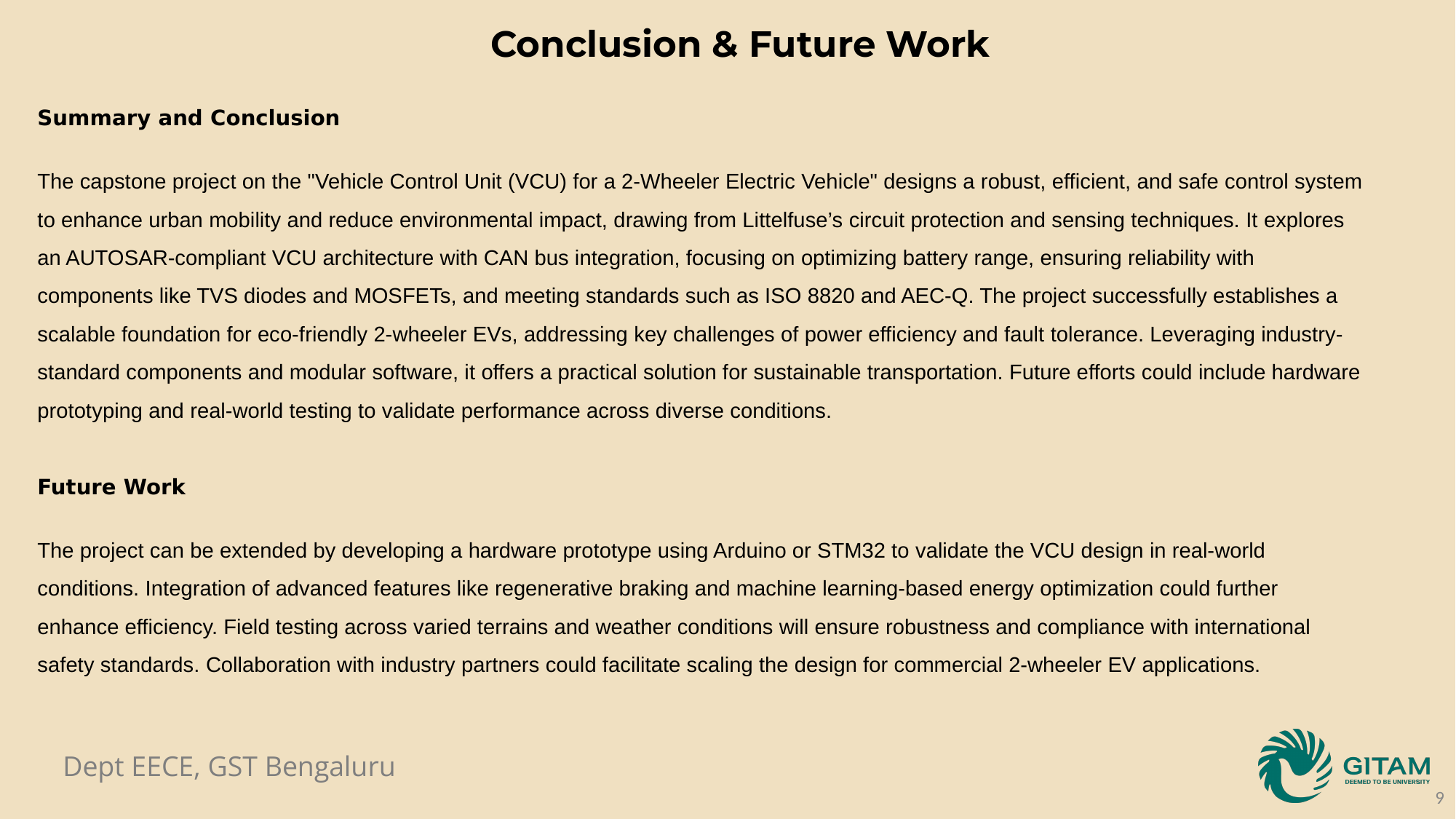

Conclusion & Future Work
Summary and Conclusion

The capstone project on the "Vehicle Control Unit (VCU) for a 2-Wheeler Electric Vehicle" designs a robust, efficient, and safe control system to enhance urban mobility and reduce environmental impact, drawing from Littelfuse’s circuit protection and sensing techniques. It explores an AUTOSAR-compliant VCU architecture with CAN bus integration, focusing on optimizing battery range, ensuring reliability with components like TVS diodes and MOSFETs, and meeting standards such as ISO 8820 and AEC-Q. The project successfully establishes a scalable foundation for eco-friendly 2-wheeler EVs, addressing key challenges of power efficiency and fault tolerance. Leveraging industry-standard components and modular software, it offers a practical solution for sustainable transportation. Future efforts could include hardware prototyping and real-world testing to validate performance across diverse conditions.

Future Work

The project can be extended by developing a hardware prototype using Arduino or STM32 to validate the VCU design in real-world conditions. Integration of advanced features like regenerative braking and machine learning-based energy optimization could further enhance efficiency. Field testing across varied terrains and weather conditions will ensure robustness and compliance with international safety standards. Collaboration with industry partners could facilitate scaling the design for commercial 2-wheeler EV applications.

9